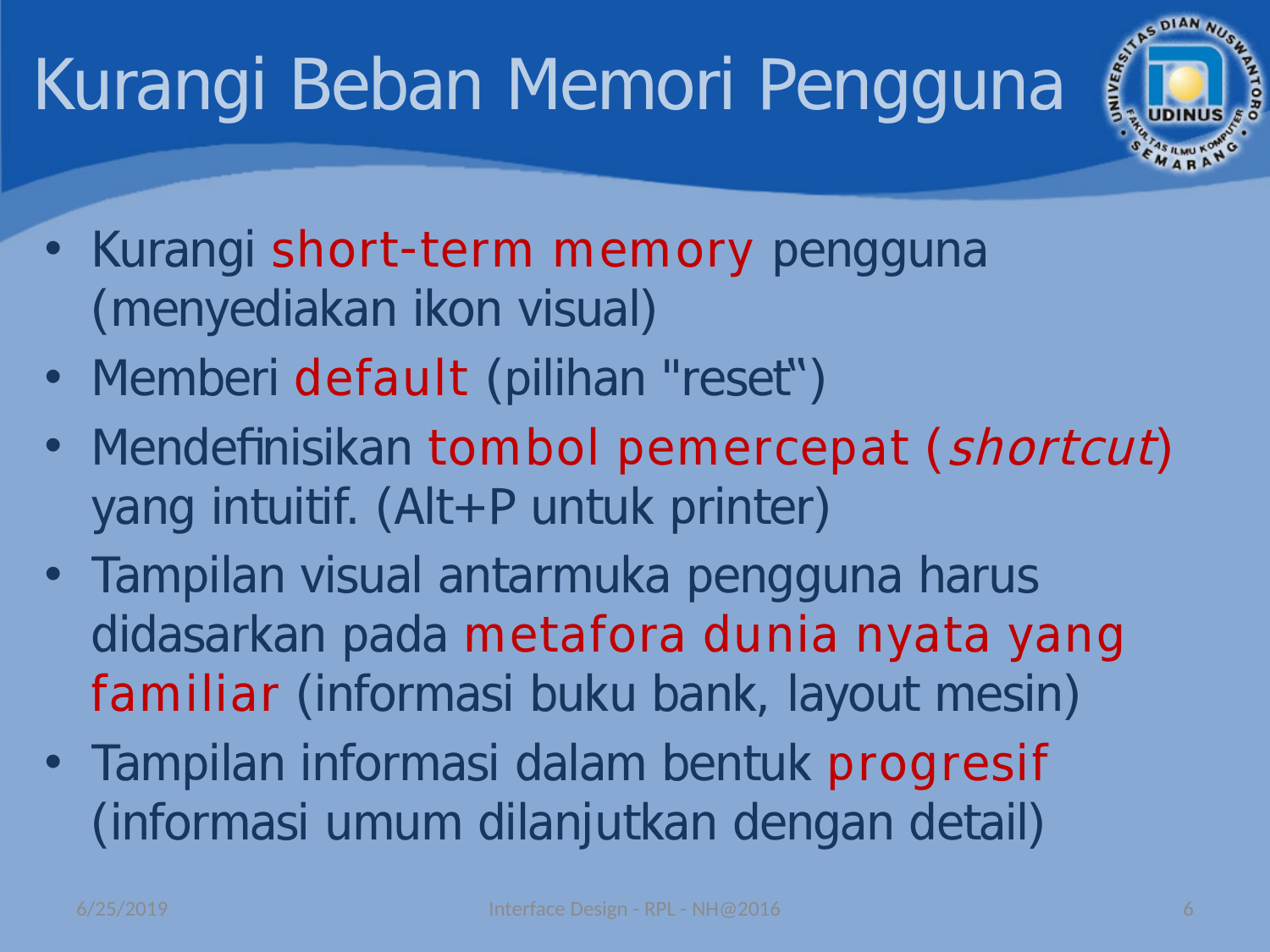

# Kurangi Beban Memori Pengguna
Kurangi short-term memory pengguna (menyediakan ikon visual)
Memberi default (pilihan "reset“)
Mendefinisikan tombol pemercepat (shortcut) yang intuitif. (Alt+P untuk printer)
Tampilan visual antarmuka pengguna harus didasarkan pada metafora dunia nyata yang familiar (informasi buku bank, layout mesin)
Tampilan informasi dalam bentuk progresif
(informasi umum dilanjutkan dengan detail)
6/25/2019
Interface Design - RPL - NH@2016
6